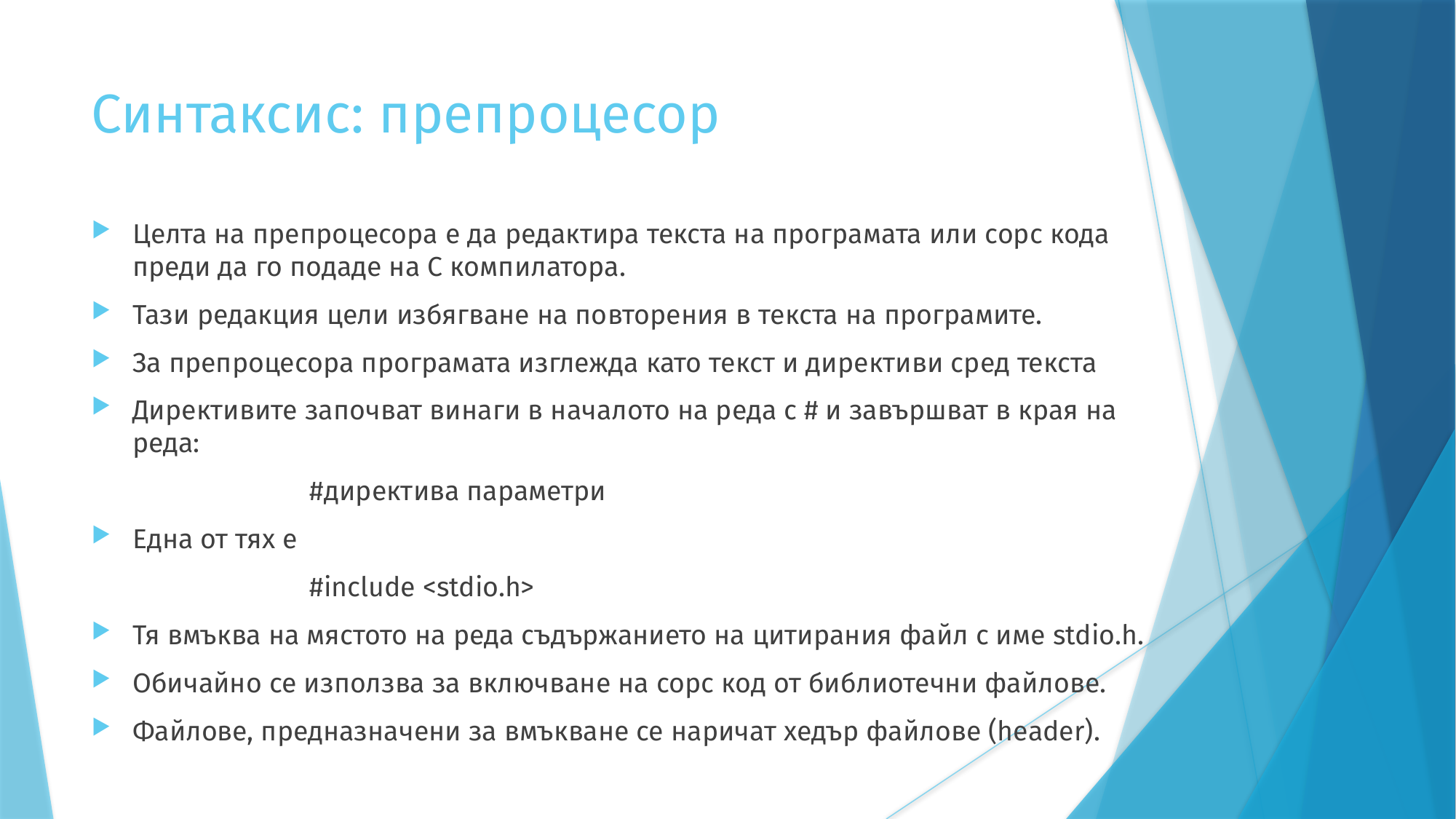

Синтаксис: препроцесор
Целта на препроцесора е да редактира текста на програмата или сорс кода преди да го подаде на C компилатора.
Тази редакция цели избягване на повторения в текста на програмите.
За препроцесора програмата изглежда като текст и директиви сред текста
Директивите започват винаги в началото на реда с # и завършват в края на реда:
		#директива параметри
Една от тях е
		#include <stdio.h>
Тя вмъква на мястото на реда съдържанието на цитирания файл с име stdio.h.
Обичайно се използва за включване на сорс код от библиотечни файлове.
Файлове, предназначени за вмъкване се наричат хедър файлове (header).